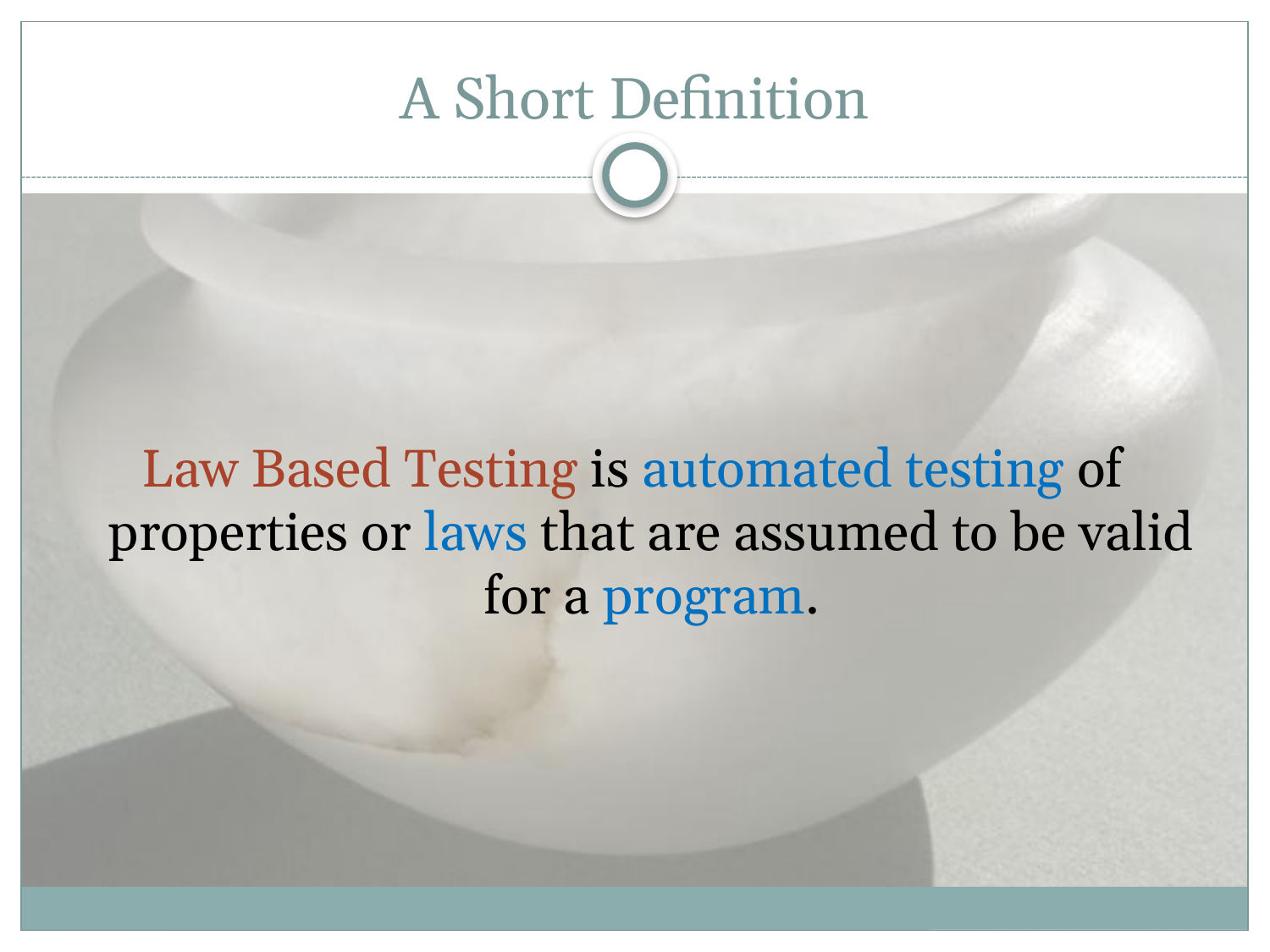

# A Short Definition
Law Based Testing is automated testing of properties or laws that are assumed to be valid for a program.